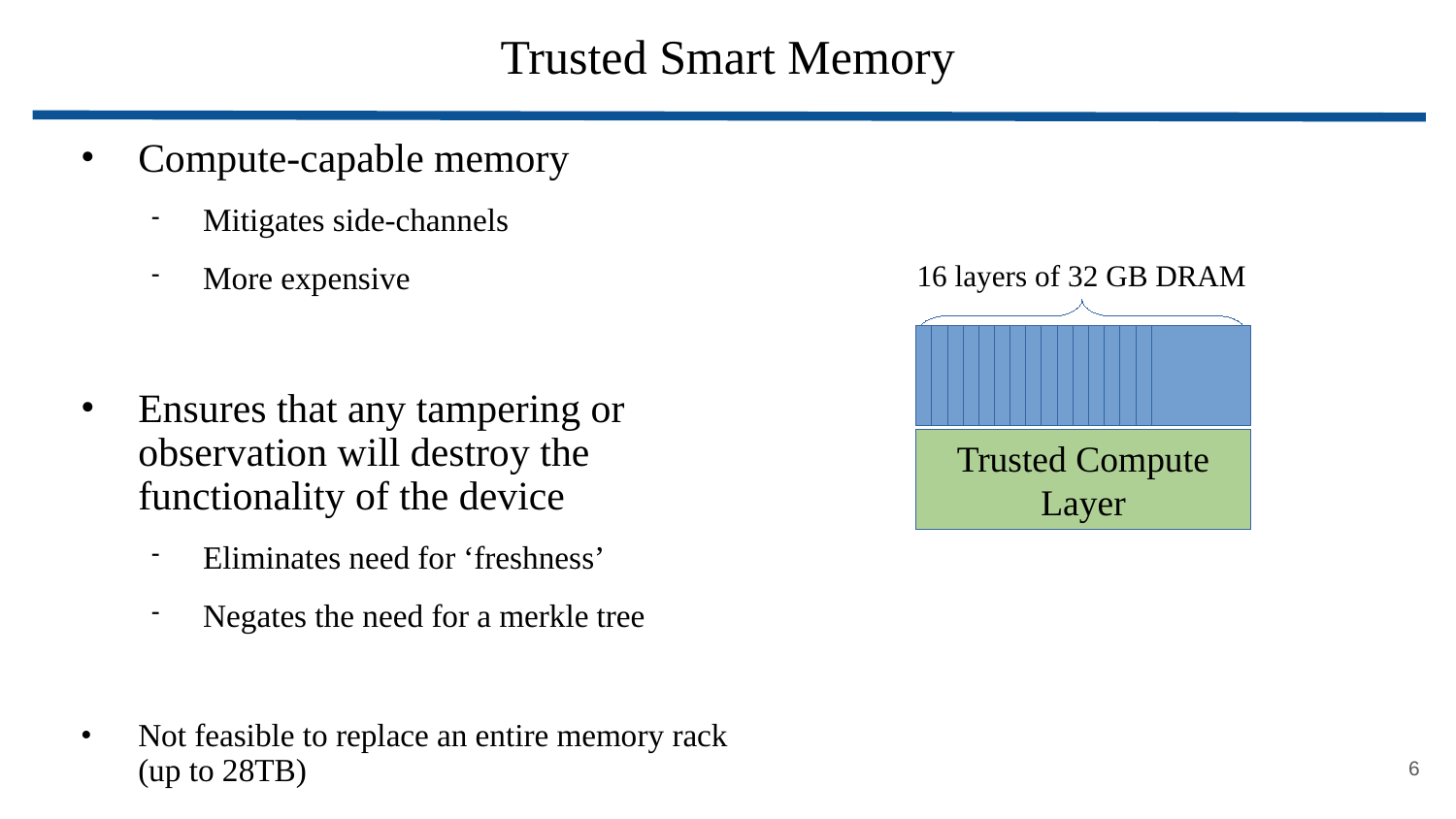

# Trusted Smart Memory
Compute-capable memory
Mitigates side-channels
More expensive

Ensures that any tampering or observation will destroy the functionality of the device
Eliminates need for ‘freshness’
Negates the need for a merkle tree

Not feasible to replace an entire memory rack (up to 28TB)

16 layers of 32 GB DRAM

Trusted Compute Layer
6